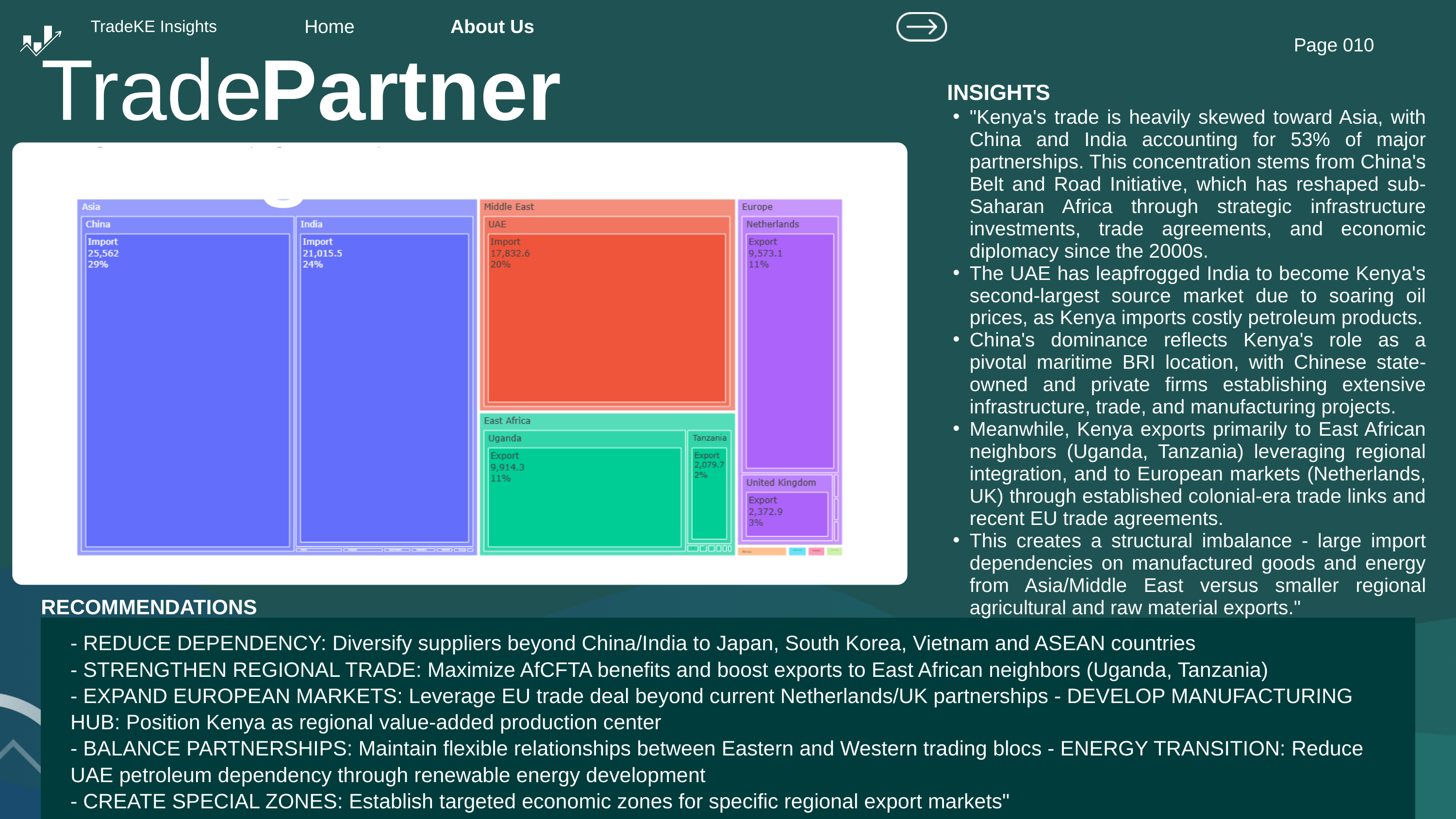

Home
About Us
TradeKE Insights

Page 010
Trade
Partners
INSIGHTS
"Kenya's trade is heavily skewed toward Asia, with China and India accounting for 53% of major partnerships. This concentration stems from China's Belt and Road Initiative, which has reshaped sub-Saharan Africa through strategic infrastructure investments, trade agreements, and economic diplomacy since the 2000s.
The UAE has leapfrogged India to become Kenya's second-largest source market due to soaring oil prices, as Kenya imports costly petroleum products.
China's dominance reflects Kenya's role as a pivotal maritime BRI location, with Chinese state-owned and private firms establishing extensive infrastructure, trade, and manufacturing projects.
Meanwhile, Kenya exports primarily to East African neighbors (Uganda, Tanzania) leveraging regional integration, and to European markets (Netherlands, UK) through established colonial-era trade links and recent EU trade agreements.
This creates a structural imbalance - large import dependencies on manufactured goods and energy from Asia/Middle East versus smaller regional agricultural and raw material exports."

RECOMMENDATIONS

- REDUCE DEPENDENCY: Diversify suppliers beyond China/India to Japan, South Korea, Vietnam and ASEAN countries
- STRENGTHEN REGIONAL TRADE: Maximize AfCFTA benefits and boost exports to East African neighbors (Uganda, Tanzania)
- EXPAND EUROPEAN MARKETS: Leverage EU trade deal beyond current Netherlands/UK partnerships - DEVELOP MANUFACTURING HUB: Position Kenya as regional value-added production center
- BALANCE PARTNERSHIPS: Maintain flexible relationships between Eastern and Western trading blocs - ENERGY TRANSITION: Reduce UAE petroleum dependency through renewable energy development
- CREATE SPECIAL ZONES: Establish targeted economic zones for specific regional export markets"